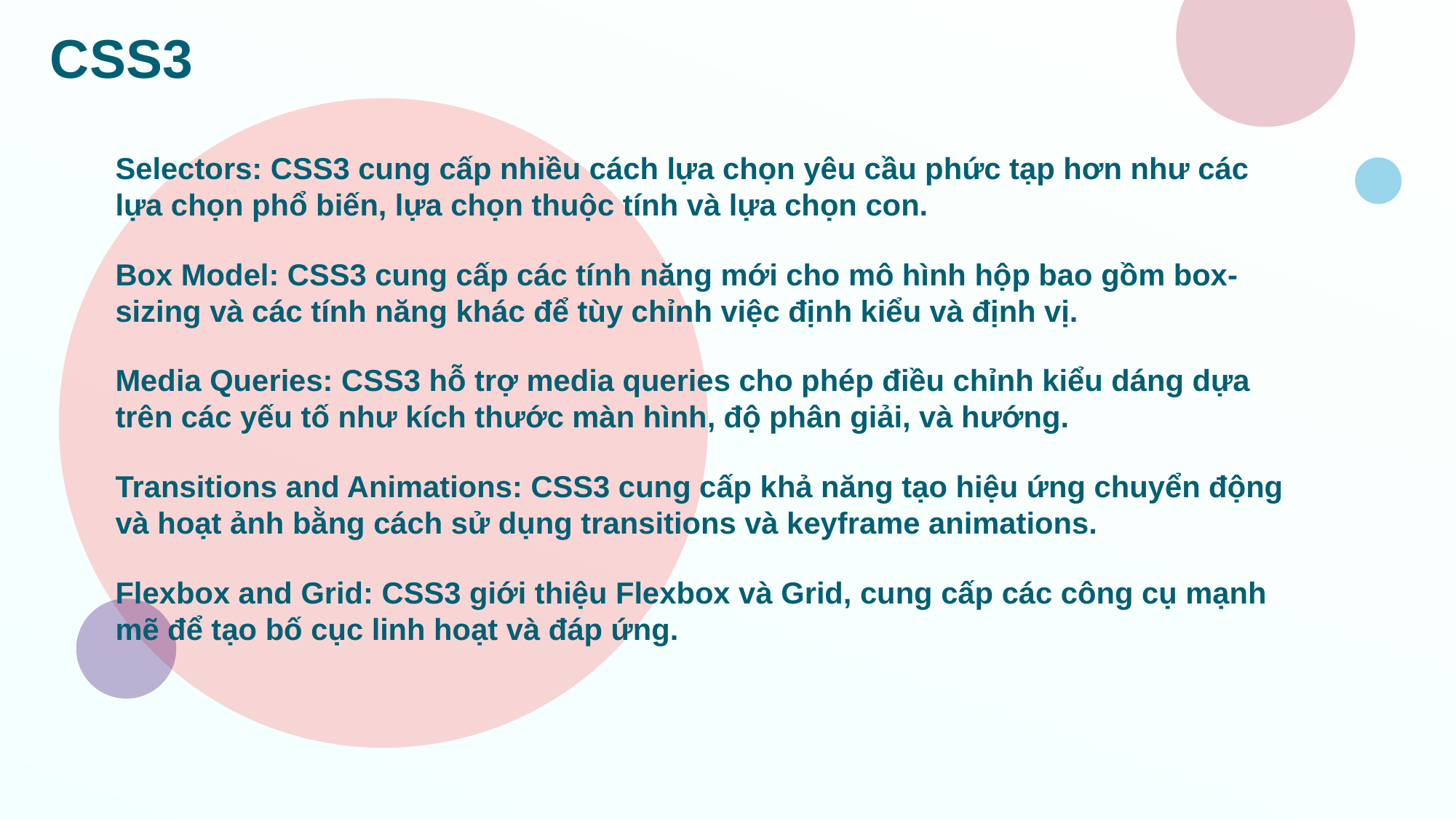

# CSS3
Selectors: CSS3 cung cấp nhiều cách lựa chọn yêu cầu phức tạp hơn như các lựa chọn phổ biến, lựa chọn thuộc tính và lựa chọn con.
Box Model: CSS3 cung cấp các tính năng mới cho mô hình hộp bao gồm box-sizing và các tính năng khác để tùy chỉnh việc định kiểu và định vị.
Media Queries: CSS3 hỗ trợ media queries cho phép điều chỉnh kiểu dáng dựa trên các yếu tố như kích thước màn hình, độ phân giải, và hướng.
Transitions and Animations: CSS3 cung cấp khả năng tạo hiệu ứng chuyển động và hoạt ảnh bằng cách sử dụng transitions và keyframe animations.
Flexbox and Grid: CSS3 giới thiệu Flexbox và Grid, cung cấp các công cụ mạnh mẽ để tạo bố cục linh hoạt và đáp ứng.